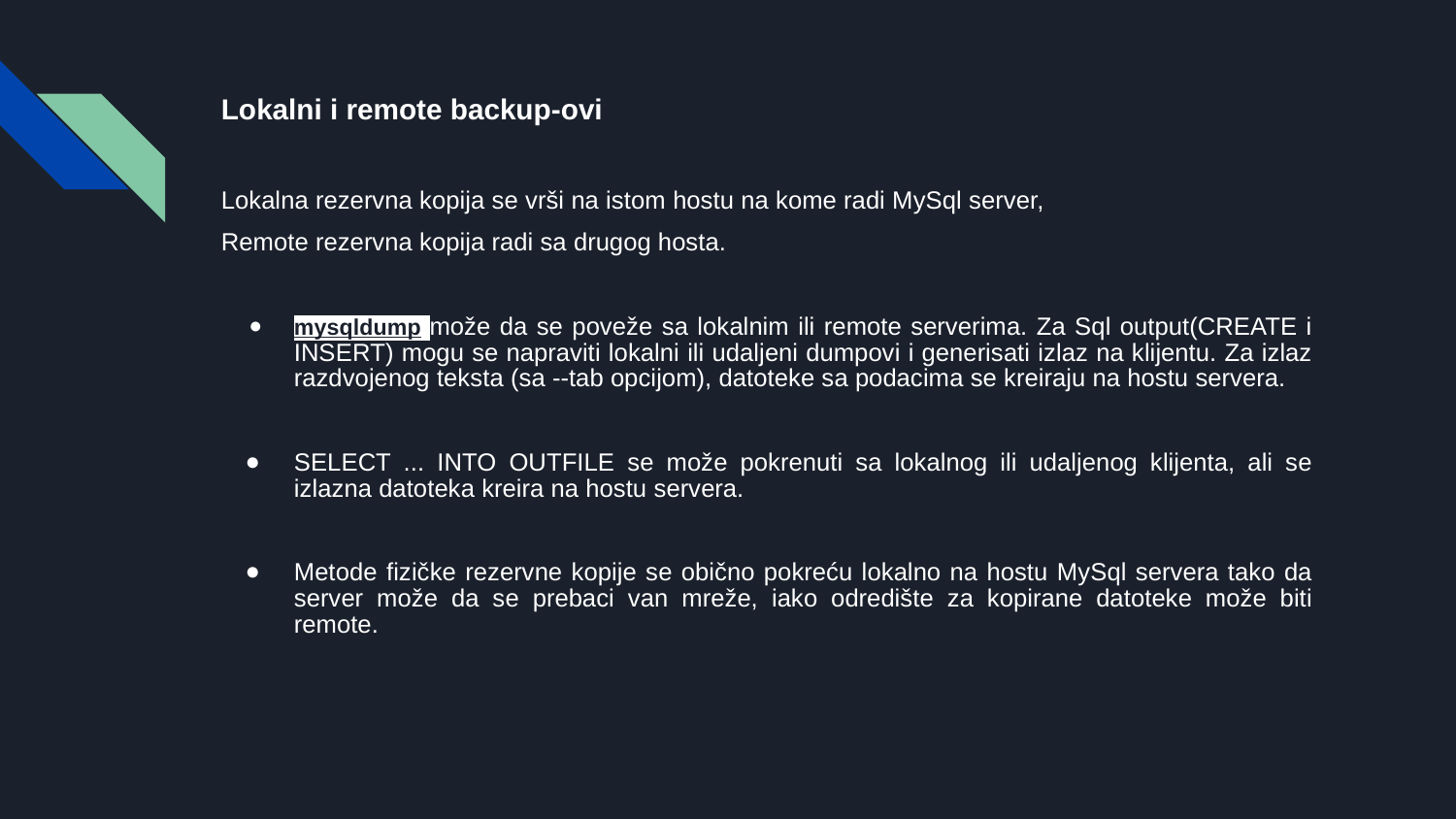

Lokalni i remote backup-ovi

Lokalna rezervna kopija se vrši na istom hostu na kome radi MySql server,
Remote rezervna kopija radi sa drugog hosta.

mysqldump može da se poveže sa lokalnim ili remote serverima. Za Sql output(CREATE i INSERT) mogu se napraviti lokalni ili udaljeni dumpovi i generisati izlaz na klijentu. Za izlaz razdvojenog teksta (sa --tab opcijom), datoteke sa podacima se kreiraju na hostu servera.

SELECT ... INTO OUTFILE se može pokrenuti sa lokalnog ili udaljenog klijenta, ali se izlazna datoteka kreira na hostu servera.

Metode fizičke rezervne kopije se obično pokreću lokalno na hostu MySql servera tako da server može da se prebaci van mreže, iako odredište za kopirane datoteke može biti remote.